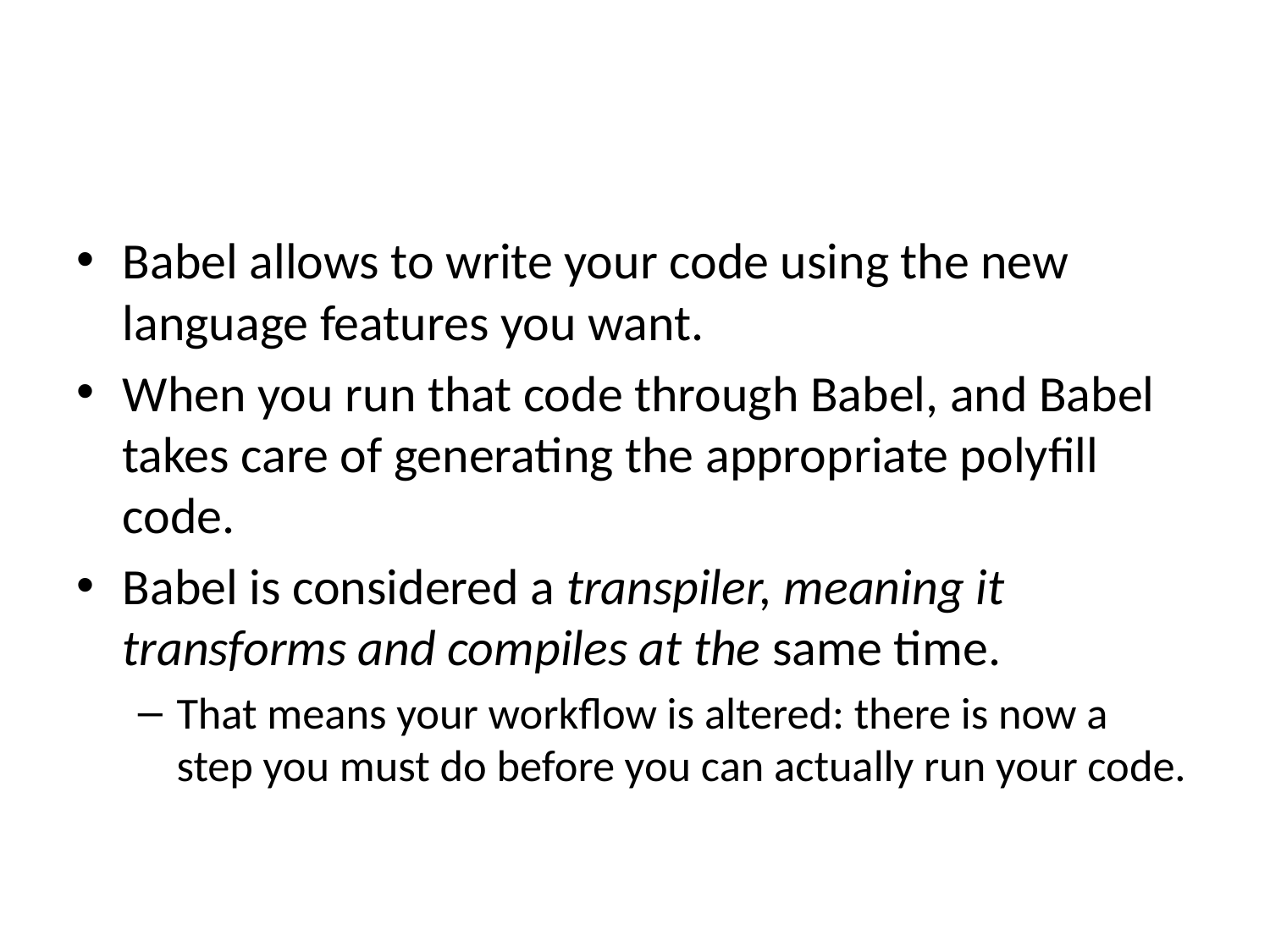

#
Babel allows to write your code using the new language features you want.
When you run that code through Babel, and Babel takes care of generating the appropriate polyfill code.
Babel is considered a transpiler, meaning it transforms and compiles at the same time.
That means your workflow is altered: there is now a step you must do before you can actually run your code.